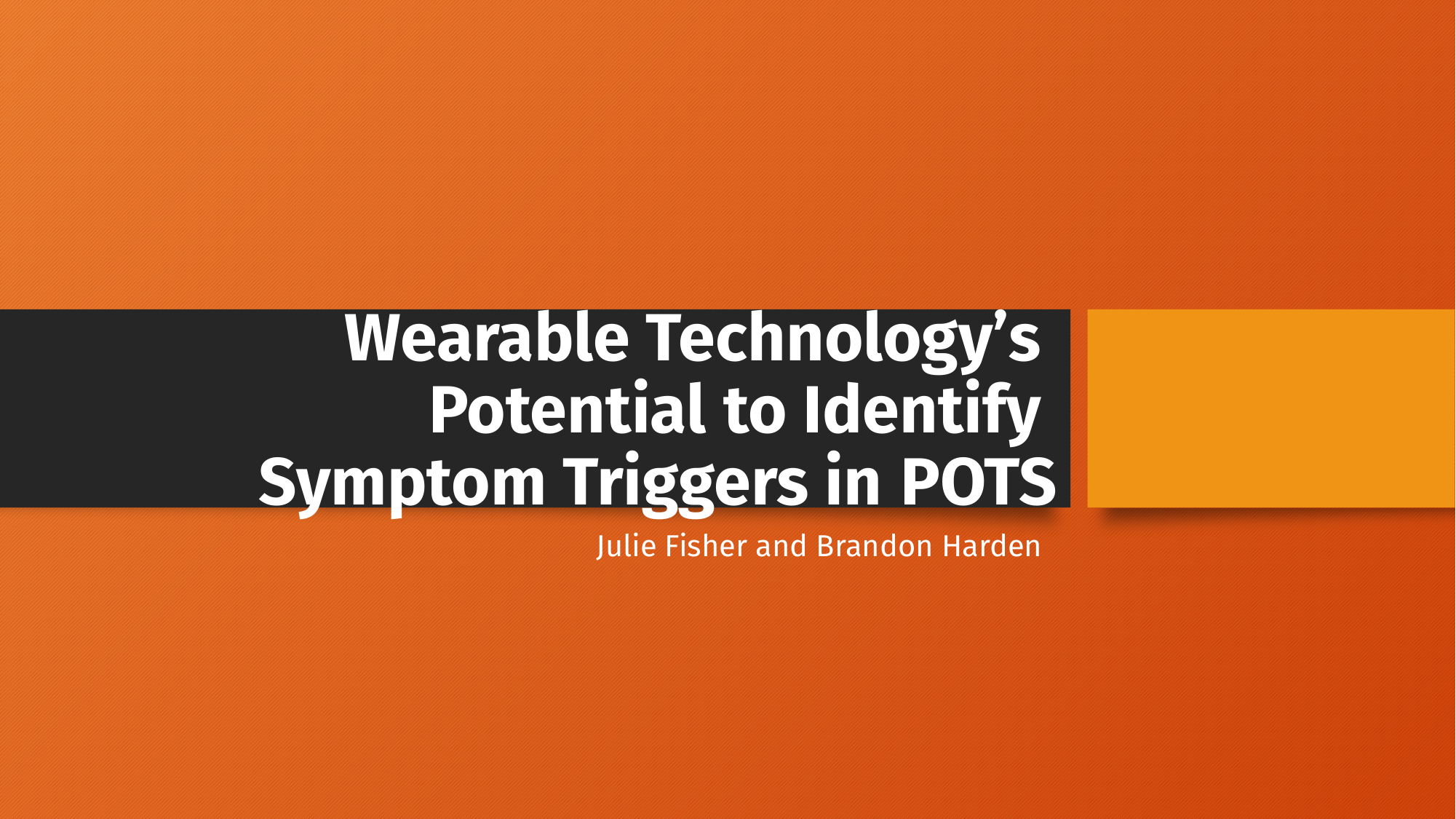

# Wearable Technology’s Potential to Identify Symptom Triggers in POTS
Julie Fisher and Brandon Harden